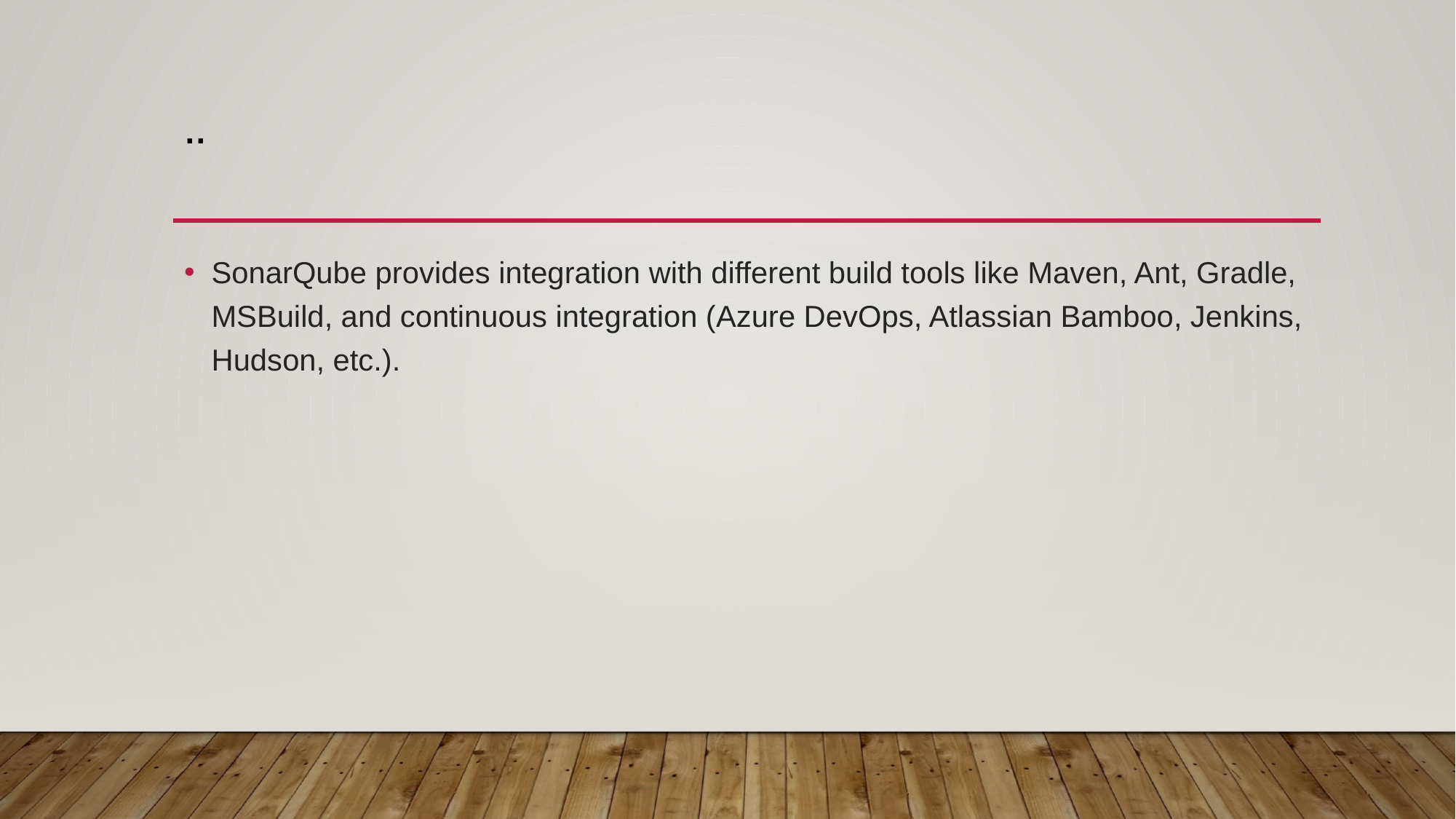

# ..
SonarQube provides integration with different build tools like Maven, Ant, Gradle, MSBuild, and continuous integration (Azure DevOps, Atlassian Bamboo, Jenkins, Hudson, etc.).